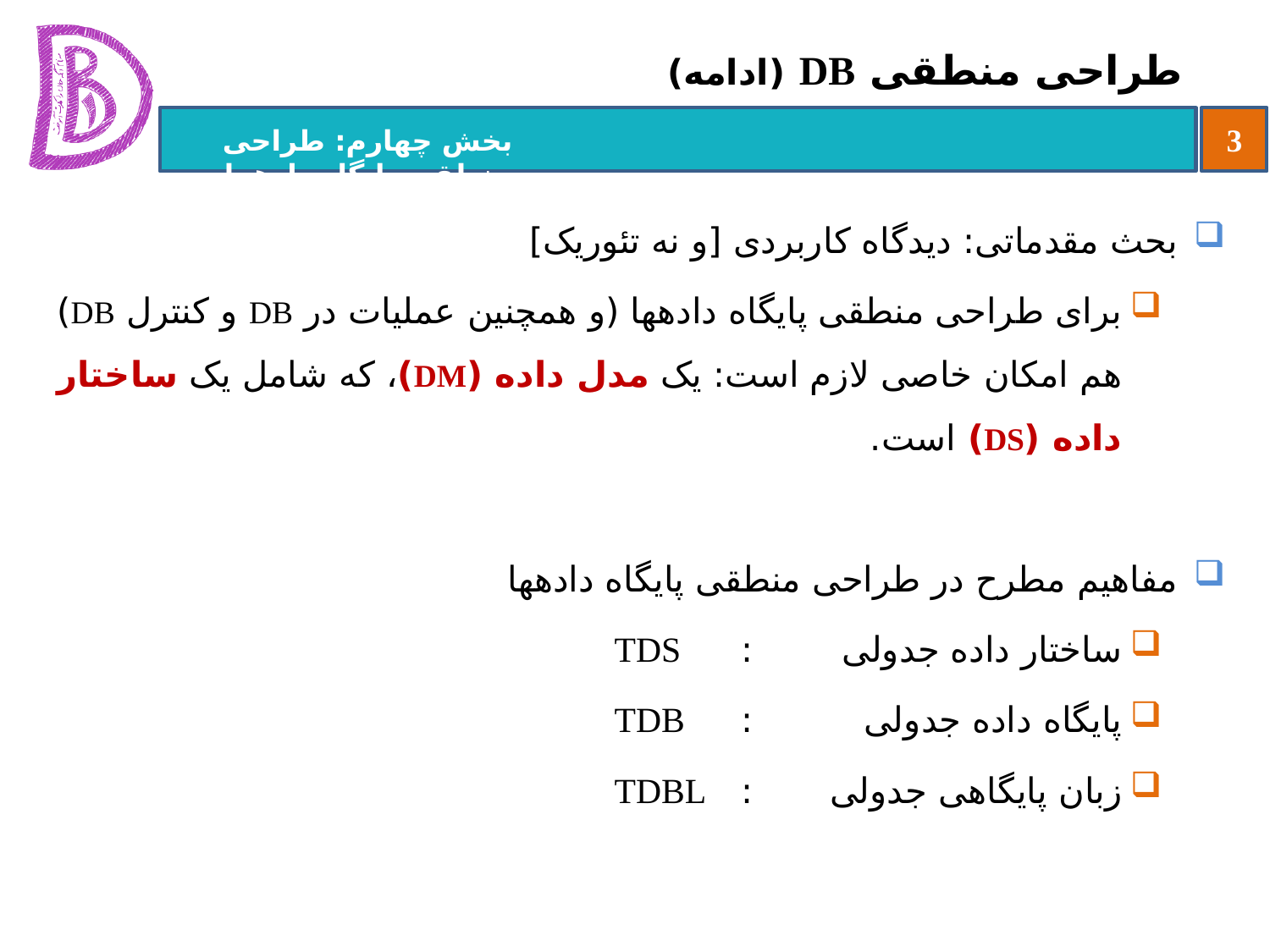

# طراحی منطقی DB (ادامه)
بحث مقدماتی: دیدگاه کاربردی [و نه تئوریک]
برای طراحی منطقی پایگاه داده‏ها (و همچنین عملیات در DB و کنترل DB) هم امکان خاصی لازم است: یک مدل داده (DM)، که شامل یک ساختار داده (DS) است.

مفاهیم مطرح در طراحی منطقی پایگاه داده‏ها
ساختار داده جدولی	:	TDS
پایگاه داده جدولی	:	TDB
زبان پایگاهی جدولی	:	TDBL